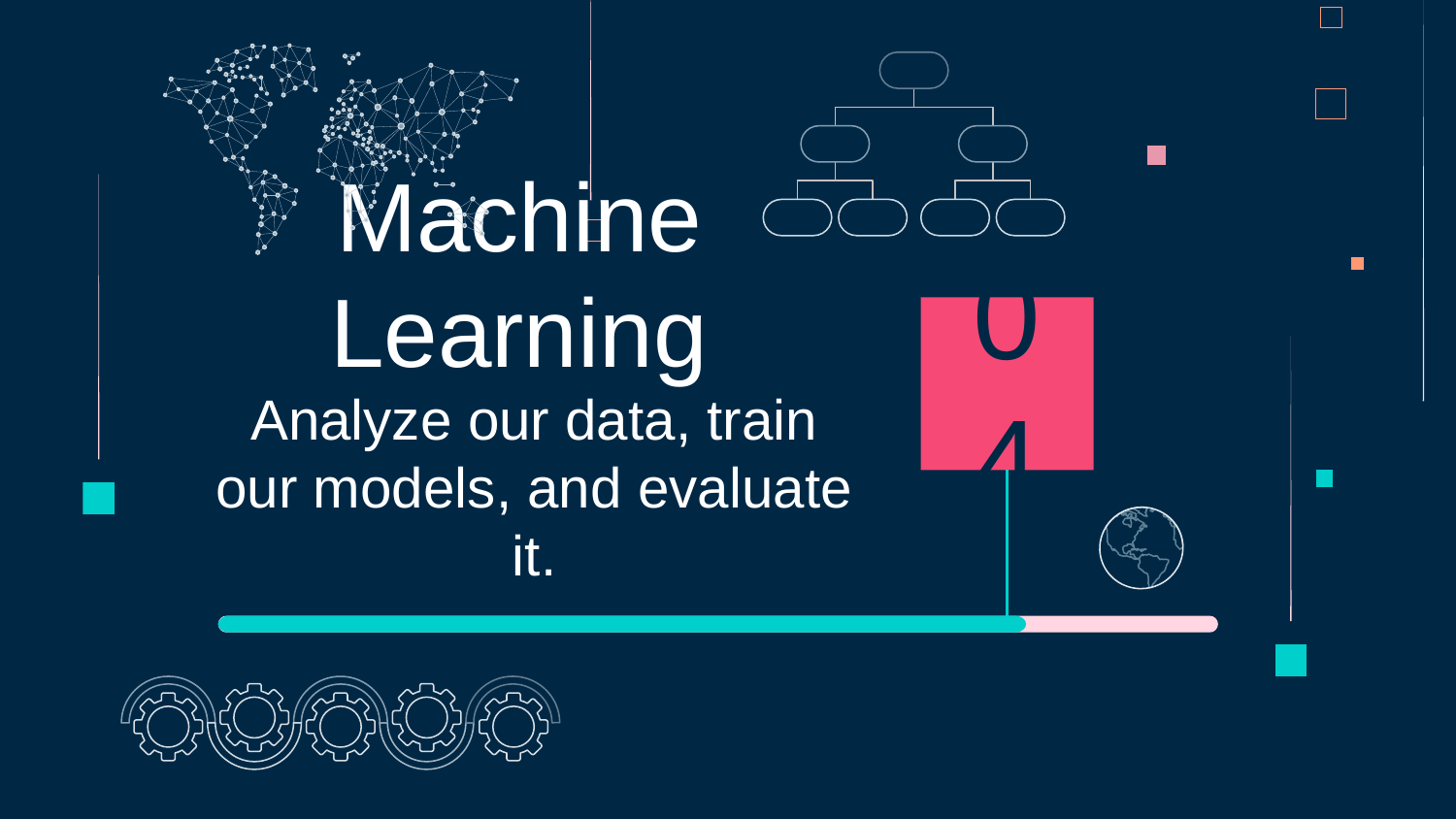

# Machine Learning

04
Analyze our data, train our models, and evaluate it.